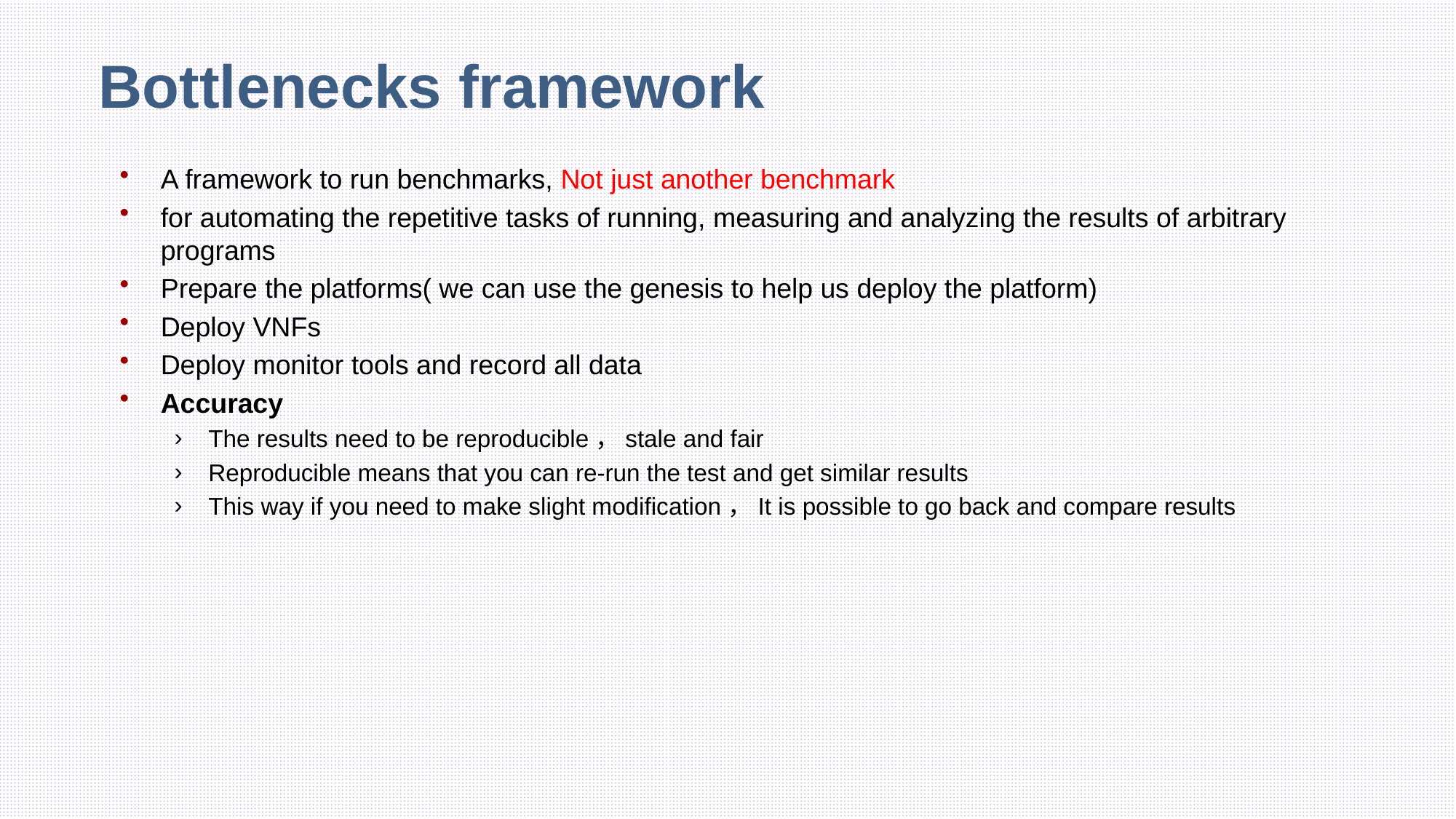

Bottlenecks framework
A framework to run benchmarks, Not just another benchmark
for automating the repetitive tasks of running, measuring and analyzing the results of arbitrary programs
Prepare the platforms( we can use the genesis to help us deploy the platform)
Deploy VNFs
Deploy monitor tools and record all data
Accuracy
The results need to be reproducible，stale and fair
Reproducible means that you can re-run the test and get similar results
This way if you need to make slight modification，It is possible to go back and compare results